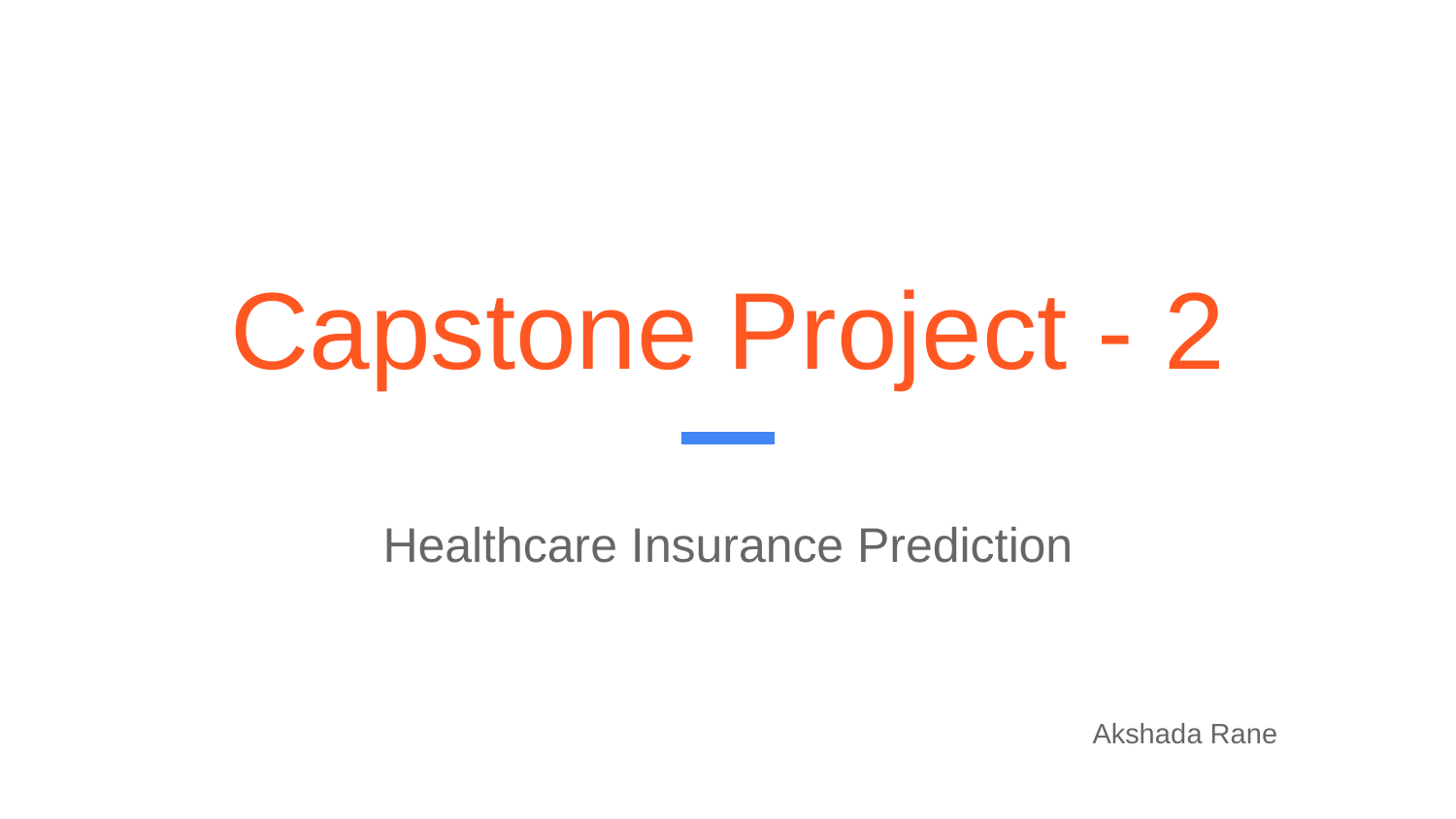

# Capstone Project - 2
Healthcare Insurance Prediction
Akshada Rane